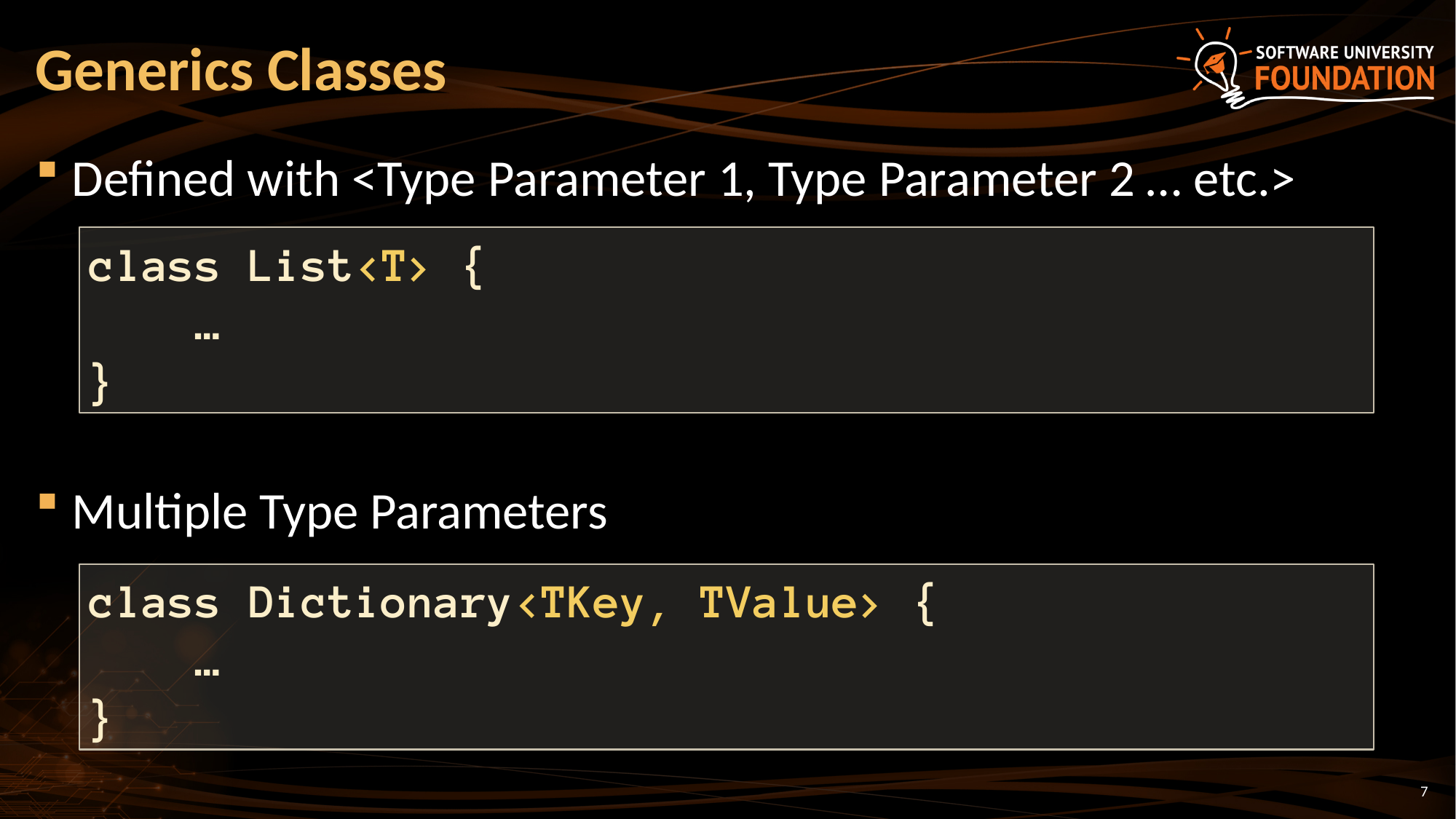

# Generics Classes
Defined with <Type Parameter 1, Type Parameter 2 … etc.>

Multiple Type Parameters

class List<T> {
    …
}
class Dictionary<TKey, TValue> {
    …
}
7